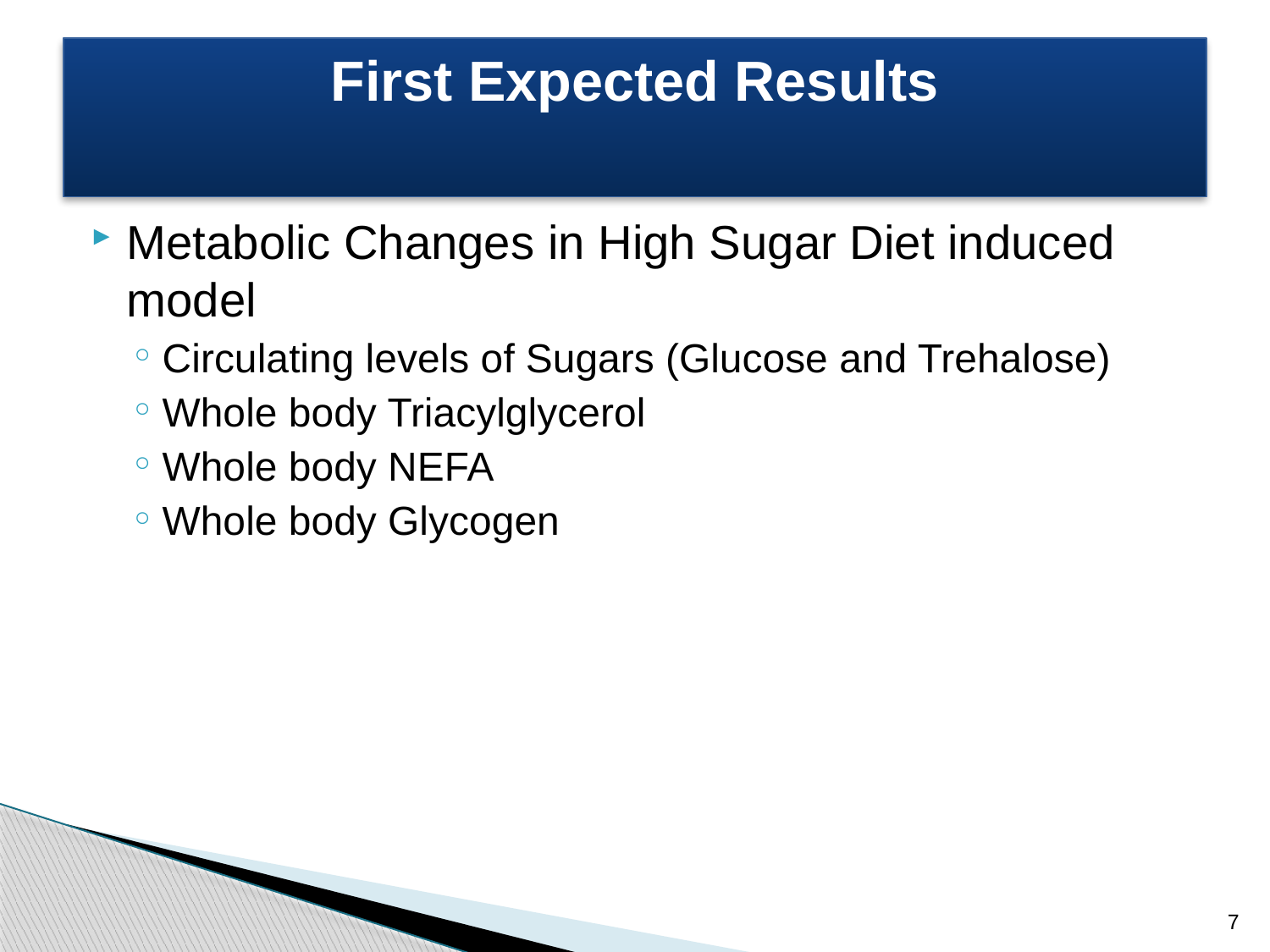

# First Expected Results
Metabolic Changes in High Sugar Diet induced model
Circulating levels of Sugars (Glucose and Trehalose)
Whole body Triacylglycerol
Whole body NEFA
Whole body Glycogen

7